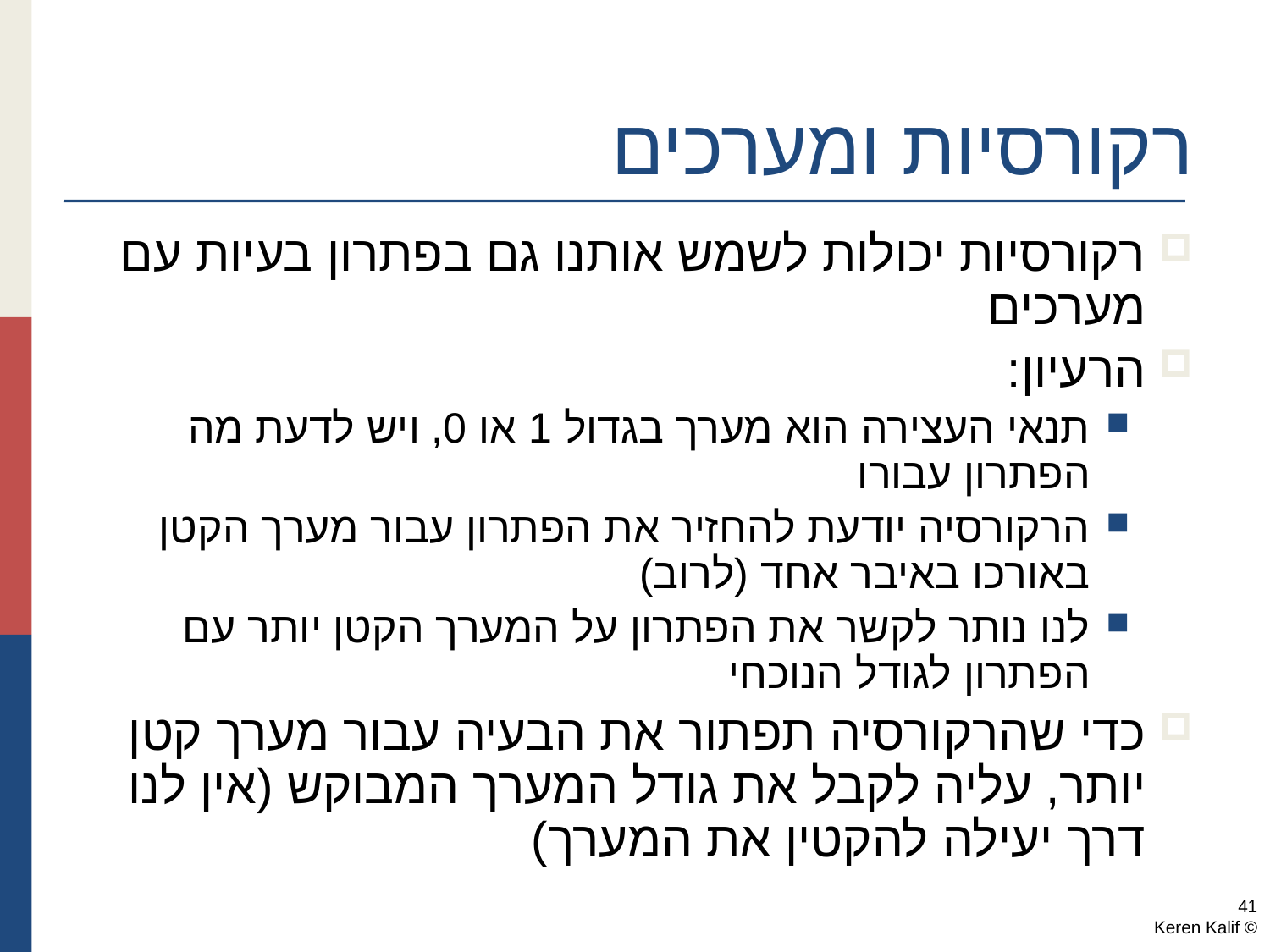

# רקורסיות ומערכים
רקורסיות יכולות לשמש אותנו גם בפתרון בעיות עם מערכים
הרעיון:
תנאי העצירה הוא מערך בגדול 1 או 0, ויש לדעת מה הפתרון עבורו
הרקורסיה יודעת להחזיר את הפתרון עבור מערך הקטן באורכו באיבר אחד (לרוב)
לנו נותר לקשר את הפתרון על המערך הקטן יותר עם הפתרון לגודל הנוכחי
כדי שהרקורסיה תפתור את הבעיה עבור מערך קטן יותר, עליה לקבל את גודל המערך המבוקש (אין לנו דרך יעילה להקטין את המערך)

41
© Keren Kalif